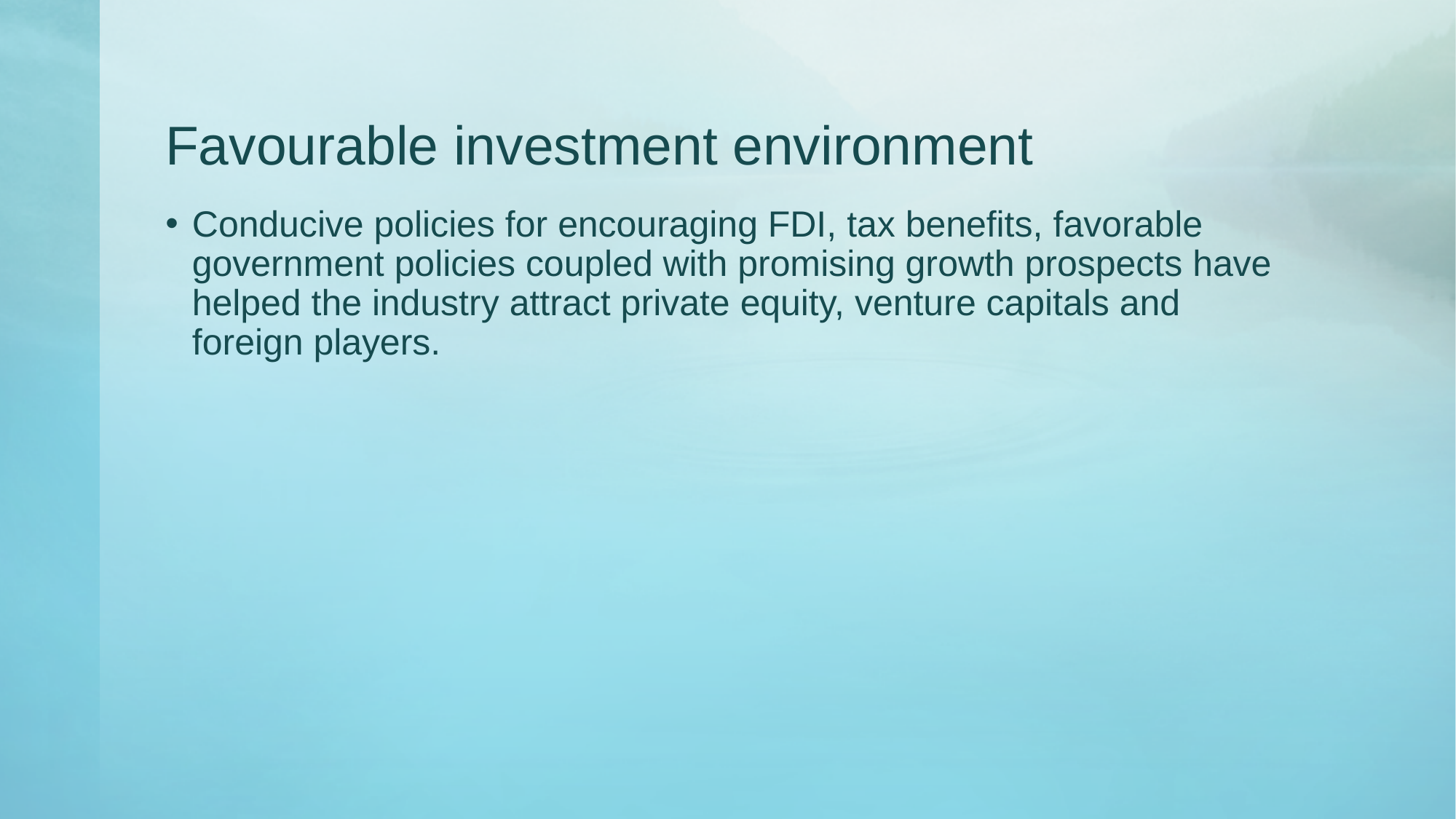

# Favourable investment environment
Conducive policies for encouraging FDI, tax benefits, favorable government policies coupled with promising growth prospects have helped the industry attract private equity, venture capitals and foreign players.